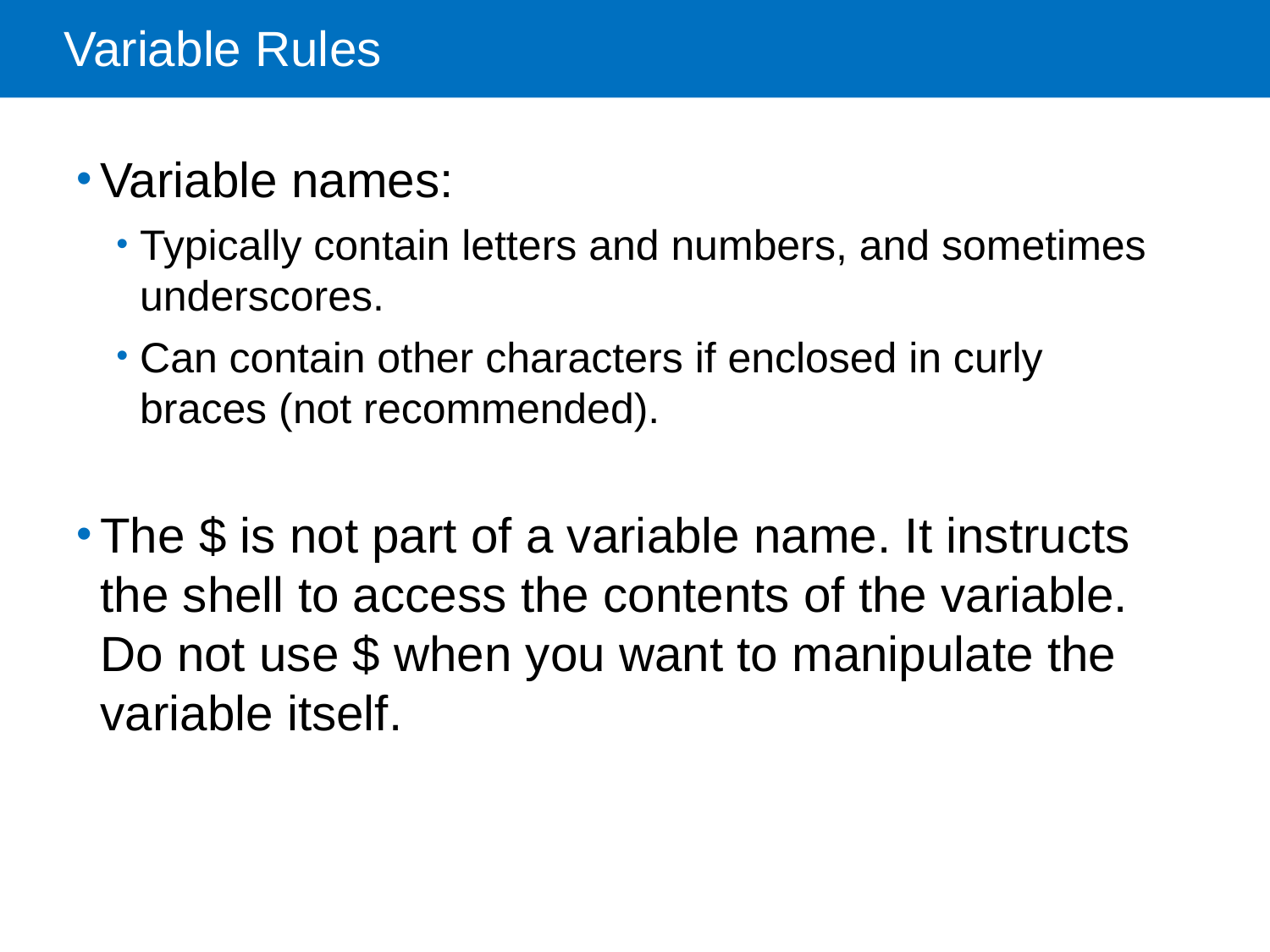

# Variable Rules
Variable names:
Typically contain letters and numbers, and sometimes underscores.
Can contain other characters if enclosed in curly braces (not recommended).

The $ is not part of a variable name. It instructs the shell to access the contents of the variable. Do not use $ when you want to manipulate the variable itself.